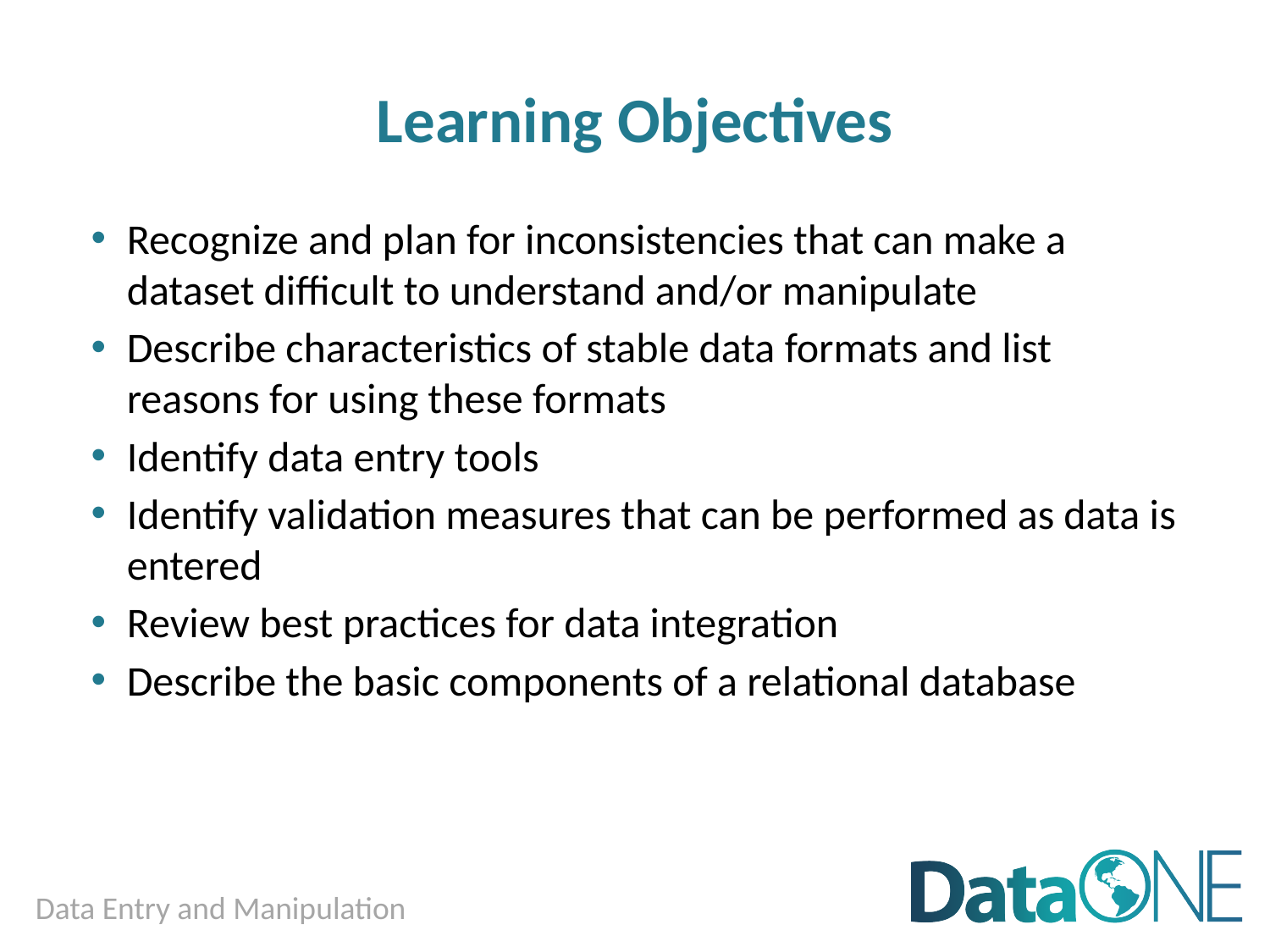

# Learning Objectives
Recognize and plan for inconsistencies that can make a dataset difficult to understand and/or manipulate
Describe characteristics of stable data formats and list reasons for using these formats
Identify data entry tools
Identify validation measures that can be performed as data is entered
Review best practices for data integration
Describe the basic components of a relational database